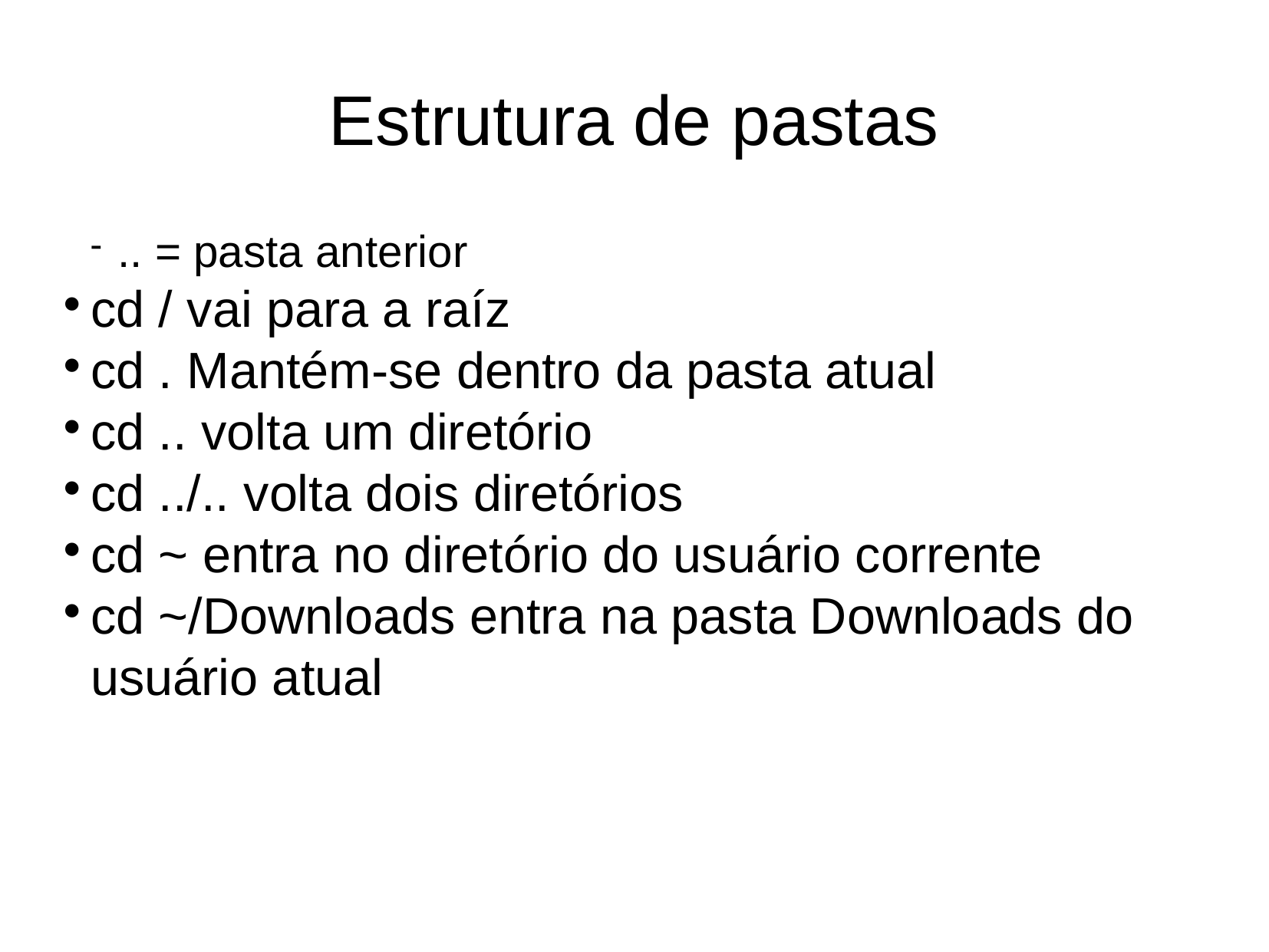

Estrutura de pastas
.. = pasta anterior
cd / vai para a raíz
cd . Mantém-se dentro da pasta atual
cd .. volta um diretório
cd ../.. volta dois diretórios
cd ~ entra no diretório do usuário corrente
cd ~/Downloads entra na pasta Downloads do usuário atual